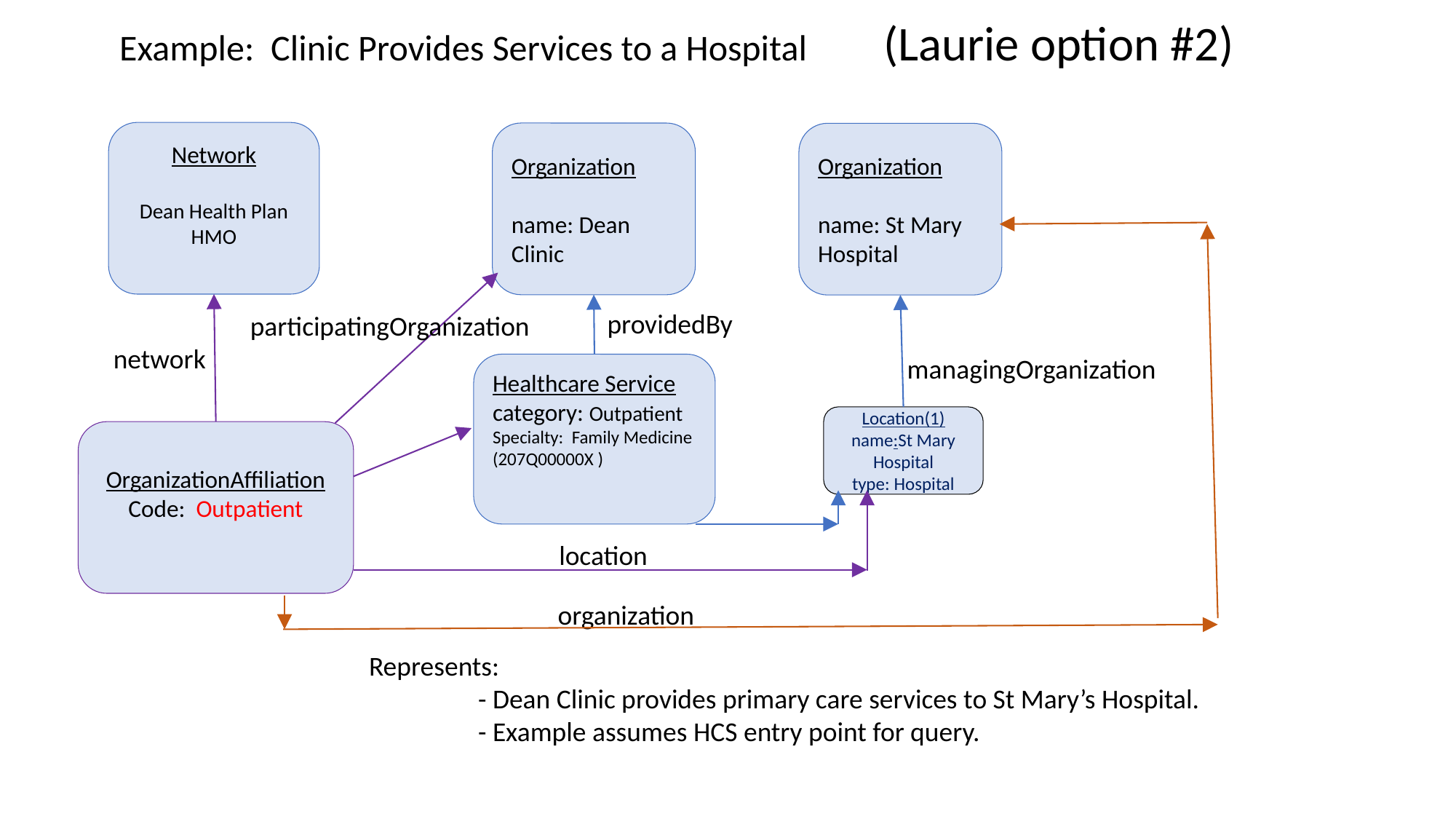

# Example:  Clinic Provides Services to a Hospital	(Laurie option #2)
Network

Dean Health Plan HMO

Organization
name: Dean Clinic
Organization
name: St Mary Hospital
providedBy
participatingOrganization
network
managingOrganization
Healthcare Service
category: Outpatient
Specialty:  Family Medicine (207Q00000X )
Location(1)
name:St Mary Hospital
type: Hospital
OrganizationAffiliation
Code:  Outpatient
location
organization
Represents:
	- Dean Clinic provides primary care services to St Mary’s Hospital.
	- Example assumes HCS entry point for query.
4
4